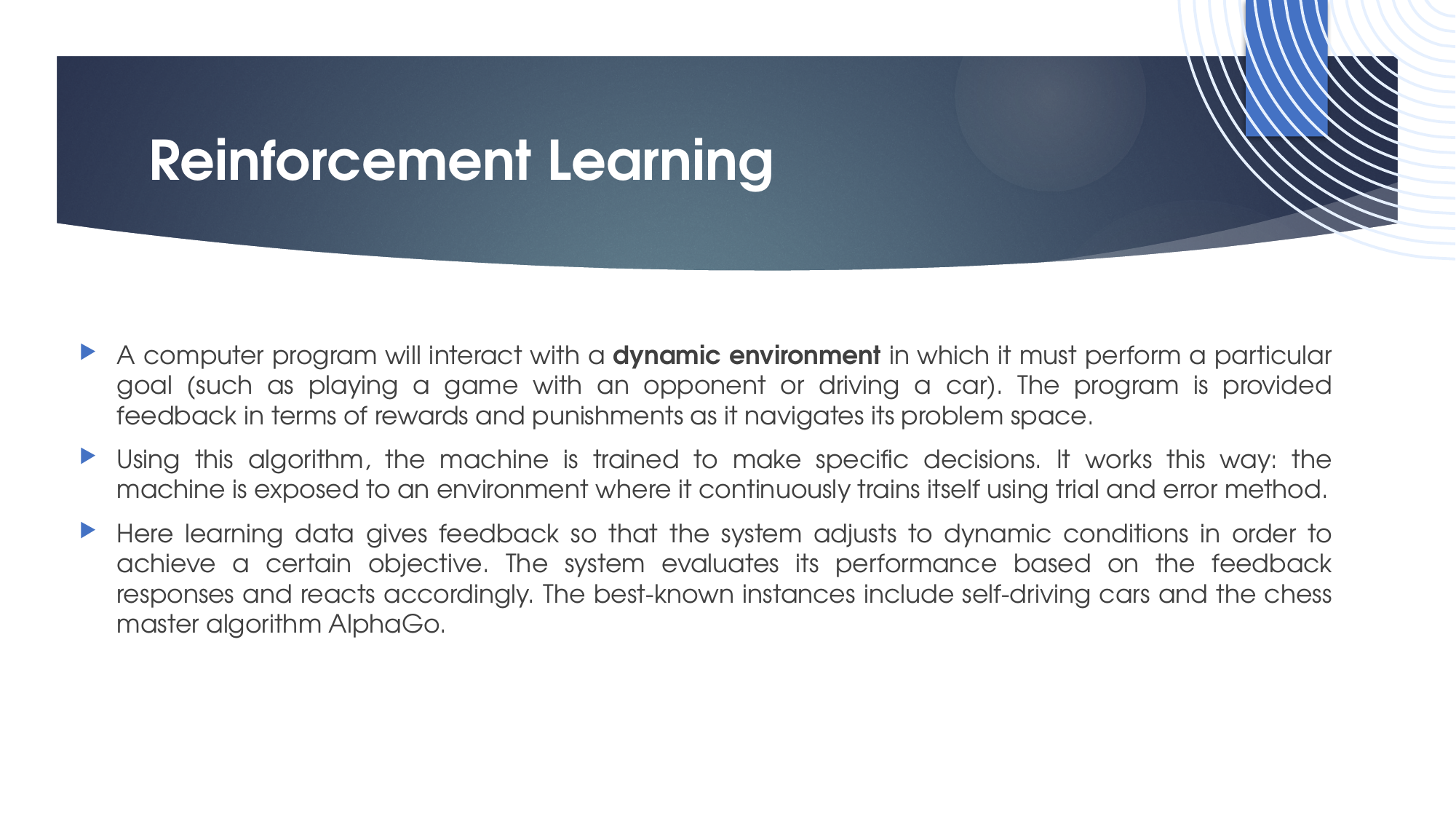

# Reinforcement Learning
A computer program will interact with a dynamic environment in which it must perform a particular goal (such as playing a game with an opponent or driving a car). The program is provided feedback in terms of rewards and punishments as it navigates its problem space.
Using this algorithm, the machine is trained to make specific decisions. It works this way: the machine is exposed to an environment where it continuously trains itself using trial and error method.
Here learning data gives feedback so that the system adjusts to dynamic conditions in order to achieve a certain objective. The system evaluates its performance based on the feedback responses and reacts accordingly. The best-known instances include self-driving cars and the chess master algorithm AlphaGo.